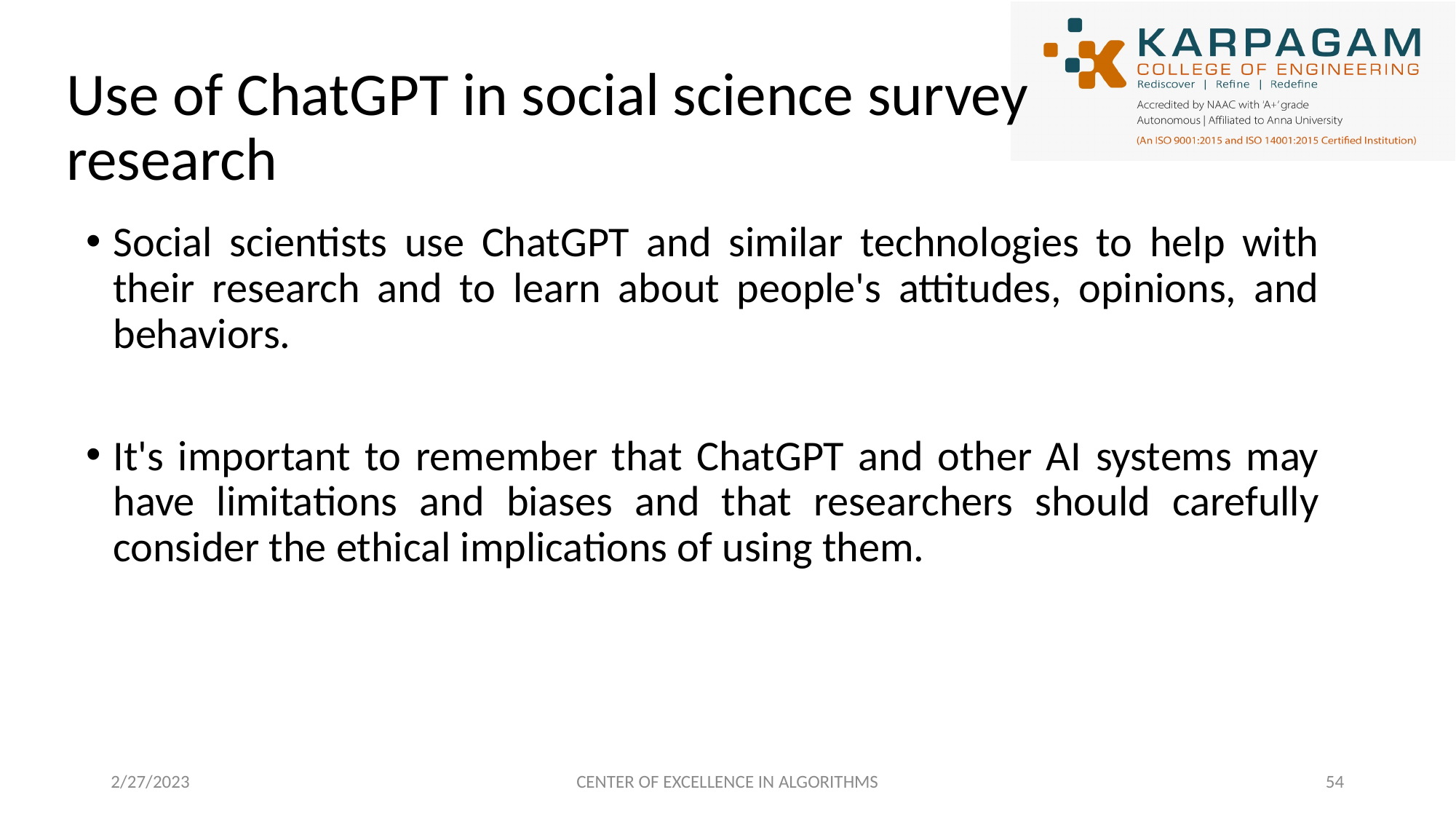

# Use of ChatGPT in social science survey research
Social scientists use ChatGPT and similar technologies to help with their research and to learn about people's attitudes, opinions, and behaviors.

It's important to remember that ChatGPT and other AI systems may have limitations and biases and that researchers should carefully consider the ethical implications of using them.
2/27/2023
CENTER OF EXCELLENCE IN ALGORITHMS
54